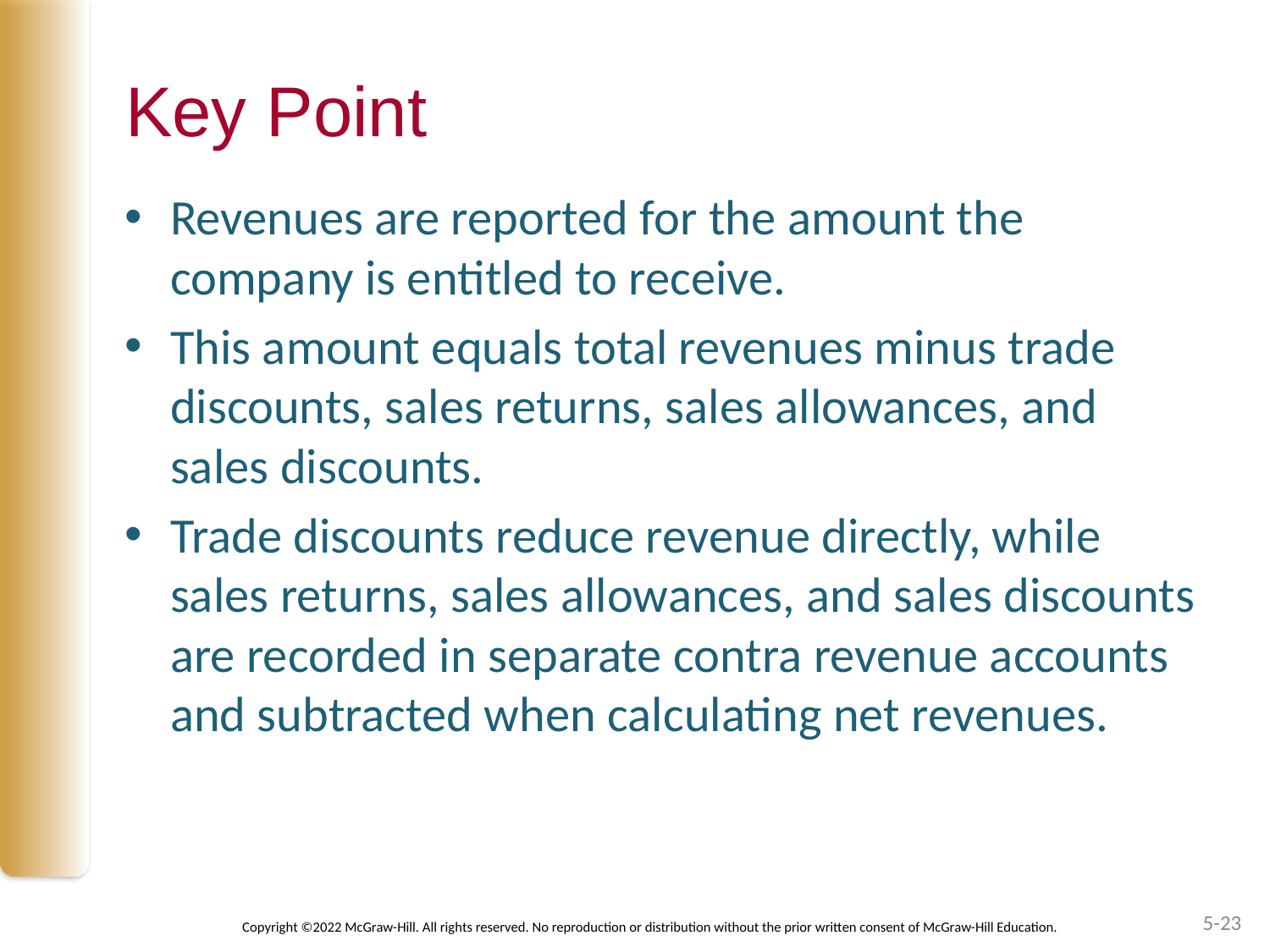

# Key Point
Revenues are reported for the amount the company is entitled to receive.
This amount equals total revenues minus trade discounts, sales returns, sales allowances, and sales discounts.
Trade discounts reduce revenue directly, while sales returns, sales allowances, and sales discounts are recorded in separate contra revenue accounts and subtracted when calculating net revenues.
5-23
Copyright ©2022 McGraw-Hill. All rights reserved. No reproduction or distribution without the prior written consent of McGraw-Hill Education.